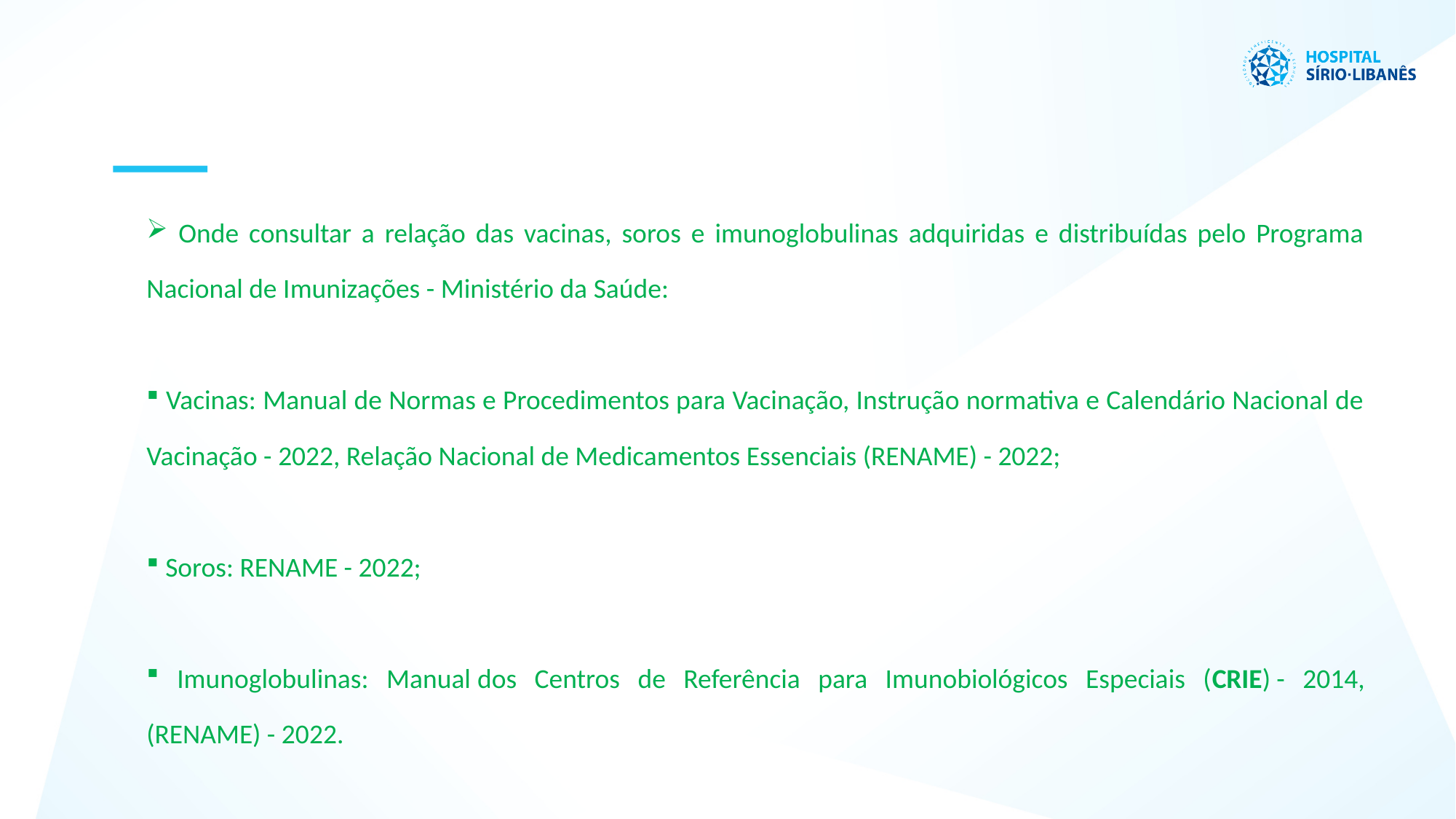

Onde consultar a relação das vacinas, soros e imunoglobulinas adquiridas e distribuídas pelo Programa Nacional de Imunizações - Ministério da Saúde:

 Vacinas: Manual de Normas e Procedimentos para Vacinação, Instrução normativa e Calendário Nacional de Vacinação - 2022, Relação Nacional de Medicamentos Essenciais (RENAME) - 2022;

 Soros: RENAME - 2022;

 Imunoglobulinas: Manual dos Centros de Referência para Imunobiológicos Especiais (CRIE) - 2014, (RENAME) - 2022.